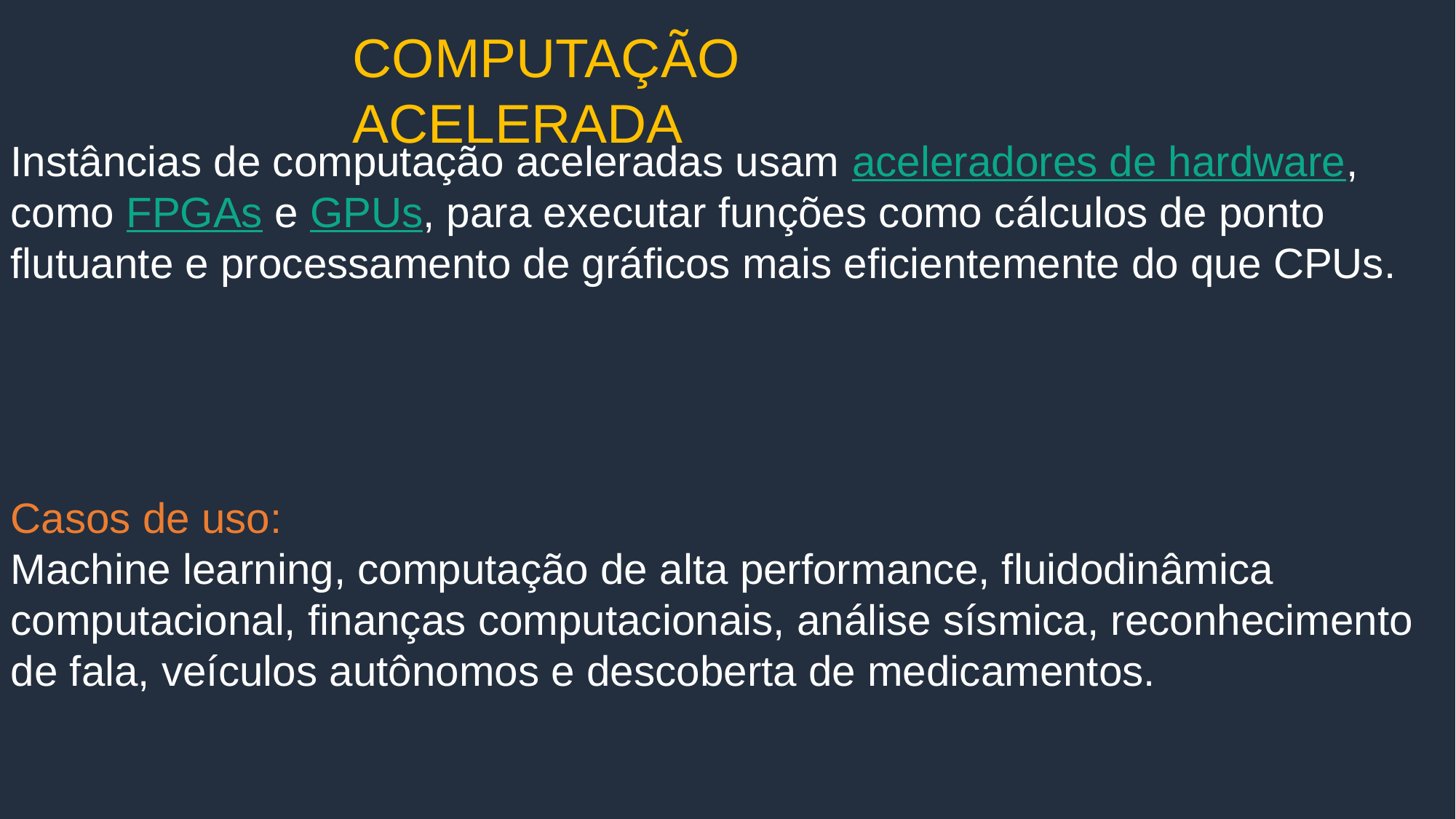

COMPUTAÇÃO ACELERADA
Instâncias de computação aceleradas usam aceleradores de hardware, como FPGAs e GPUs, para executar funções como cálculos de ponto flutuante e processamento de gráficos mais eficientemente do que CPUs.

Casos de uso:
Machine learning, computação de alta performance, fluidodinâmica computacional, finanças computacionais, análise sísmica, reconhecimento de fala, veículos autônomos e descoberta de medicamentos.